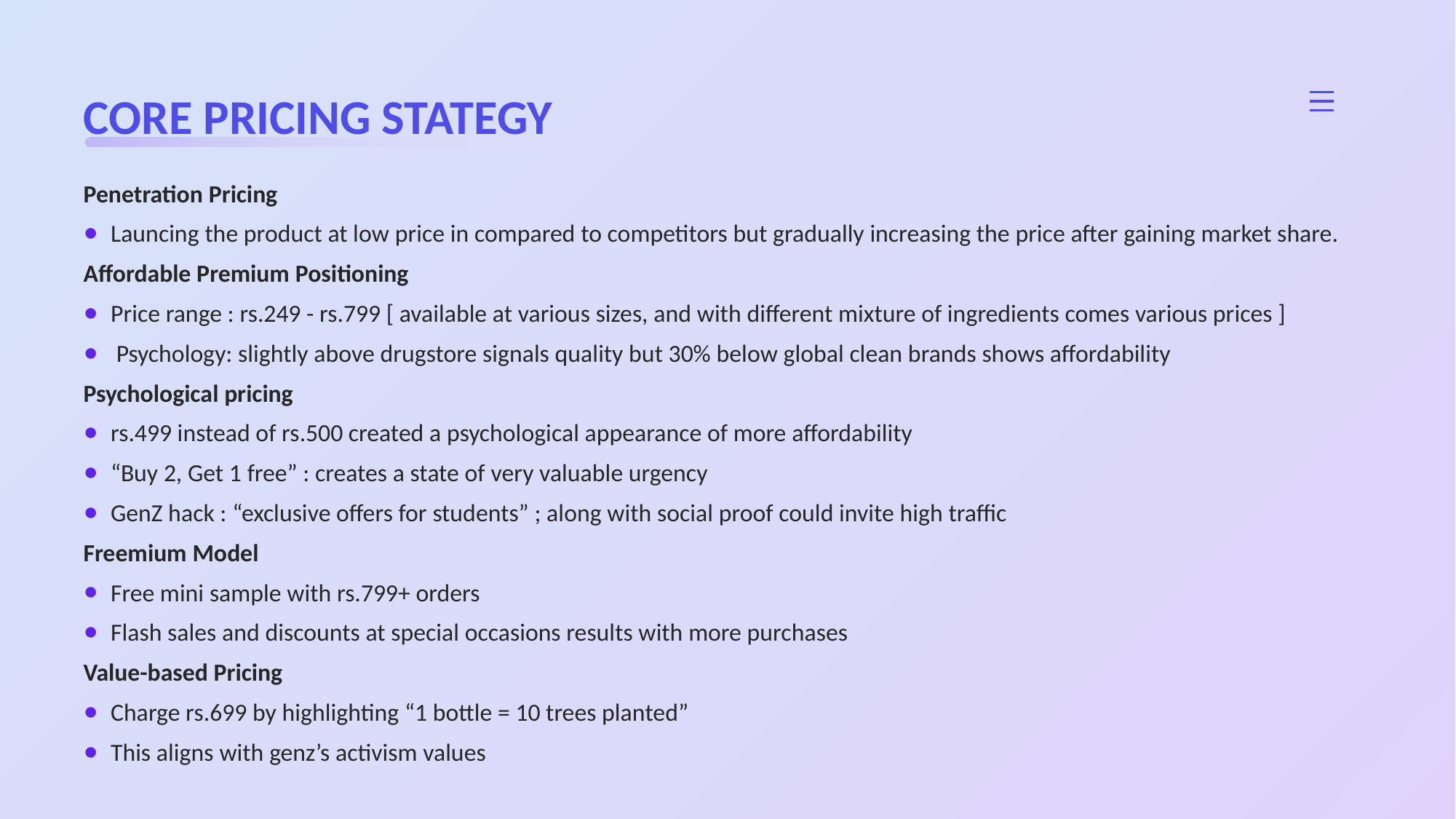

CORE PRICING STATEGY
Penetration Pricing
Launcing the product at low price in compared to competitors but gradually increasing the price after gaining market share.
Affordable Premium Positioning
Price range : rs.249 - rs.799 [ available at various sizes, and with different mixture of ingredients comes various prices ]
 Psychology: slightly above drugstore signals quality but 30% below global clean brands shows affordability
Psychological pricing
rs.499 instead of rs.500 created a psychological appearance of more affordability
“Buy 2, Get 1 free” : creates a state of very valuable urgency
GenZ hack : “exclusive offers for students” ; along with social proof could invite high traffic
Freemium Model
Free mini sample with rs.799+ orders
Flash sales and discounts at special occasions results with more purchases
Value-based Pricing
Charge rs.699 by highlighting “1 bottle = 10 trees planted”
This aligns with genz’s activism values